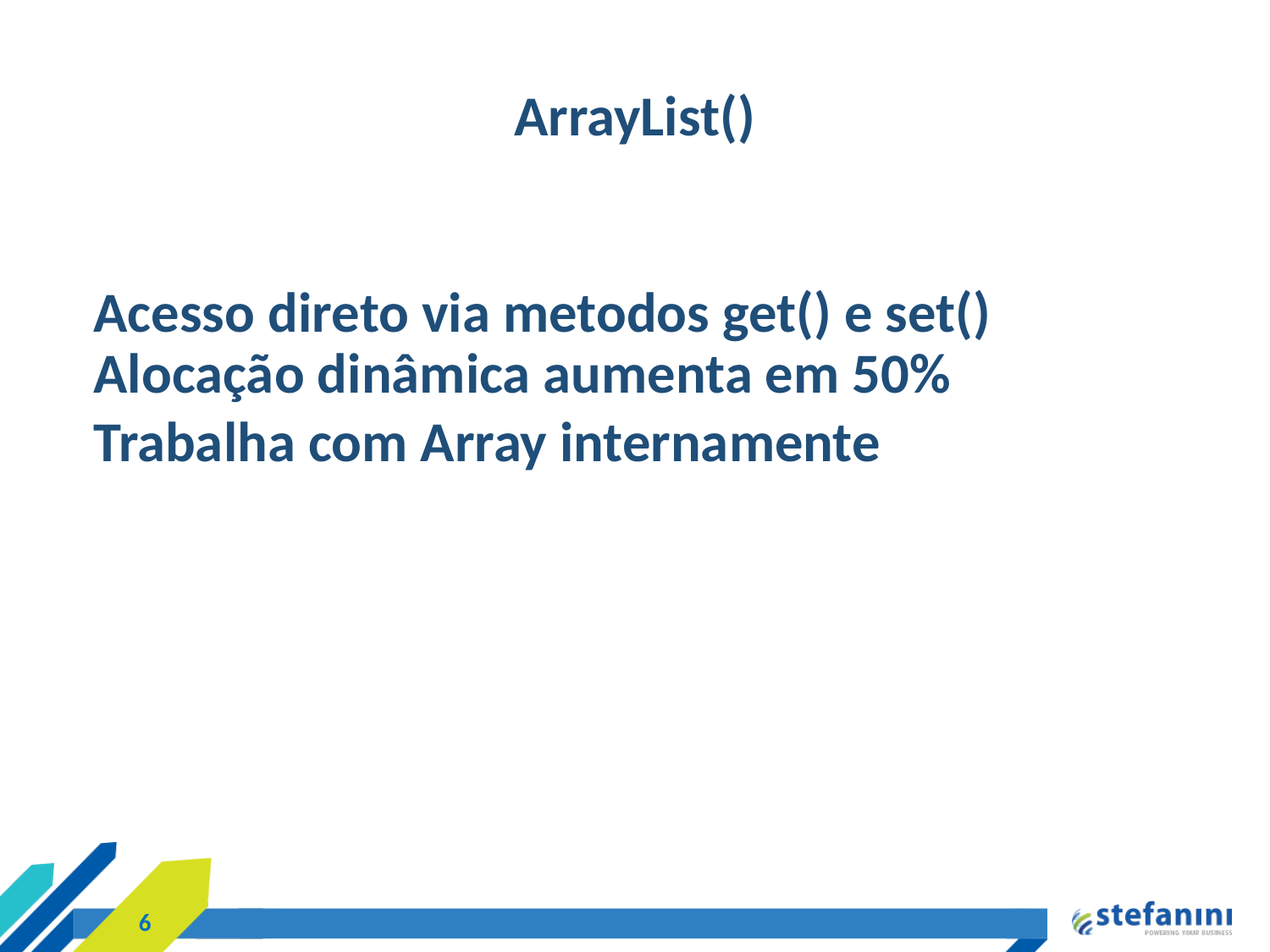

ArrayList()

Acesso direto via metodos get() e set()
Alocação dinâmica aumenta em 50%
Trabalha com Array internamente
6